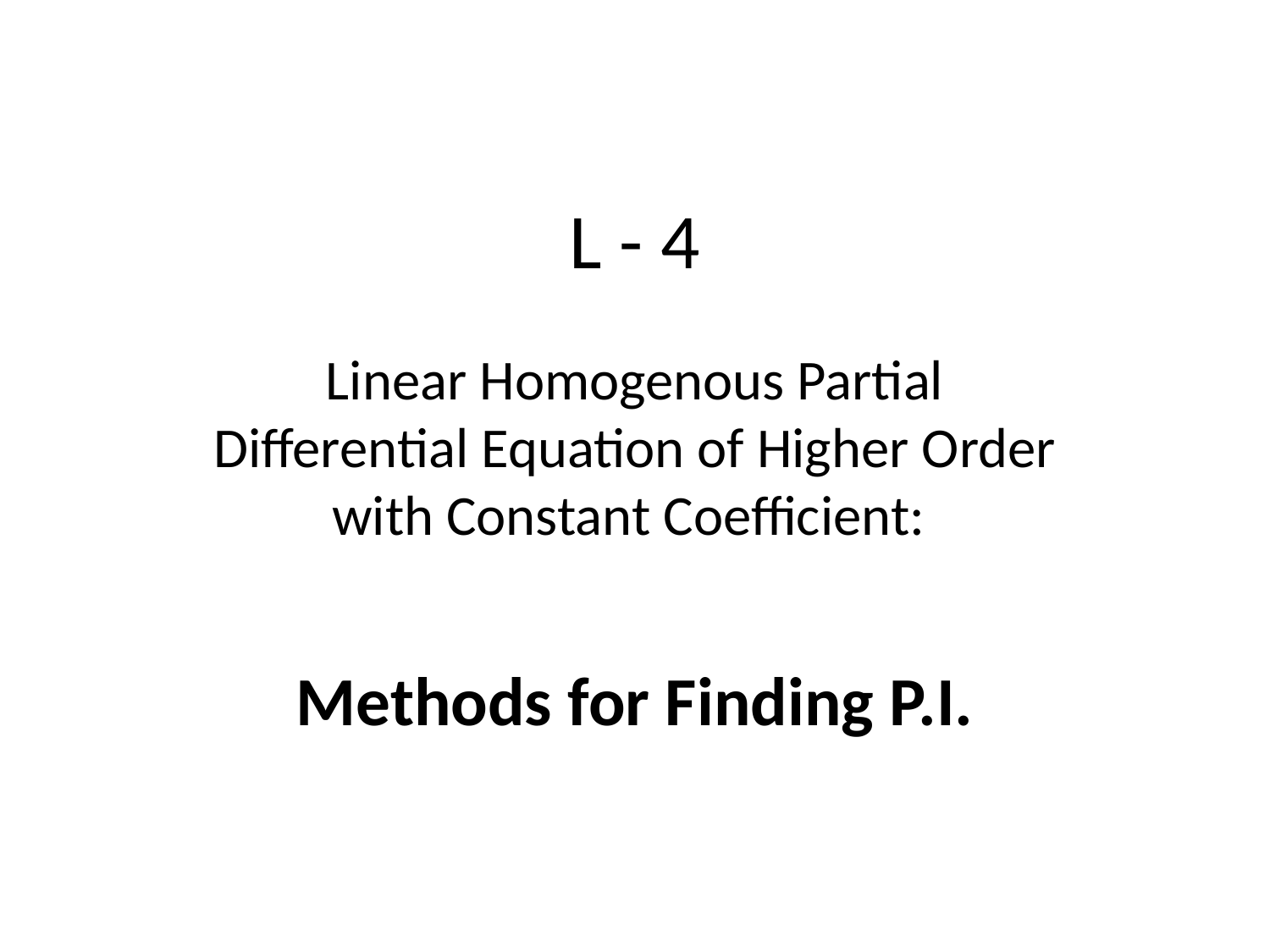

# L - 4
Linear Homogenous Partial Differential Equation of Higher Order with Constant Coefficient:

Methods for Finding P.I.